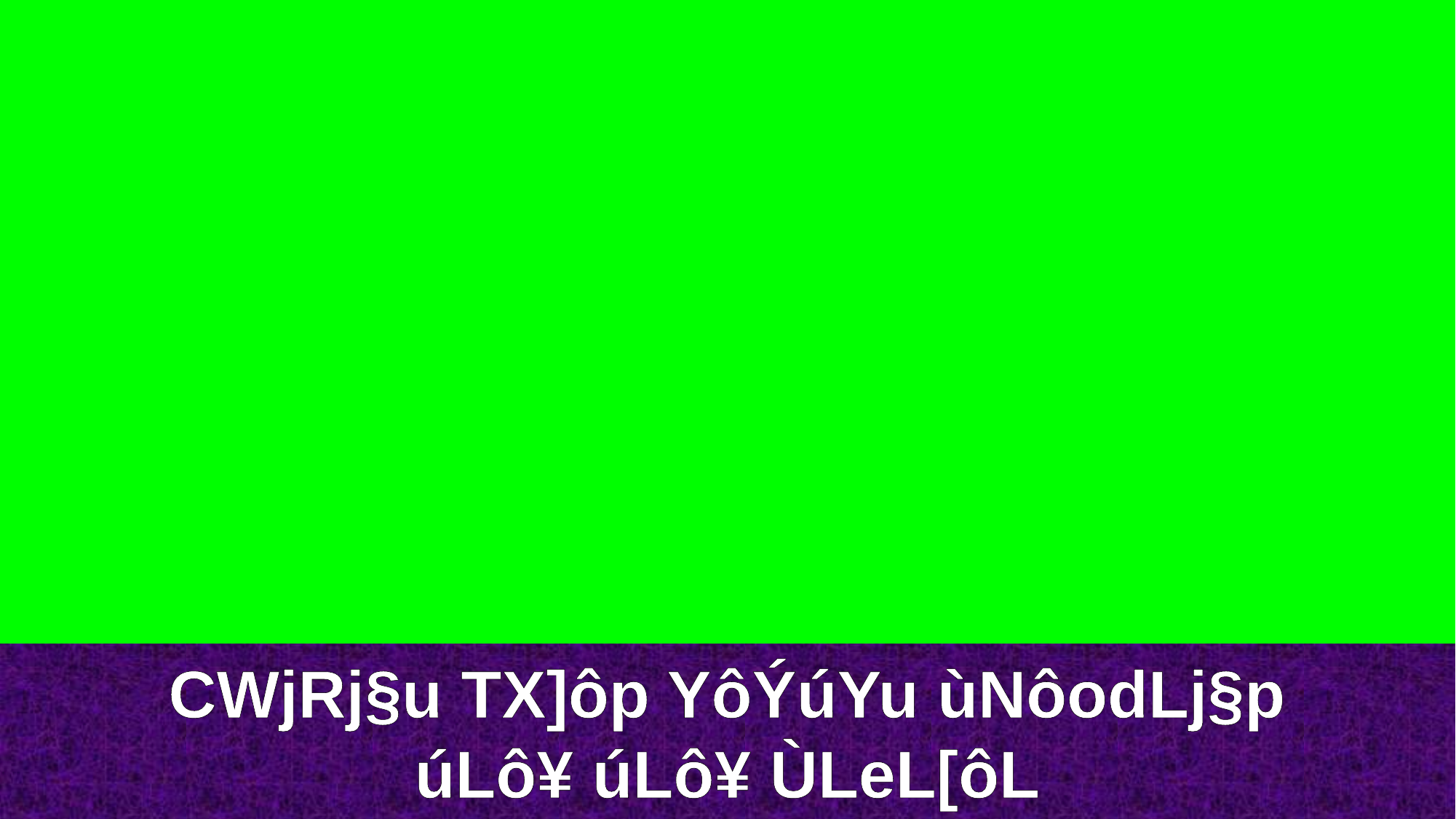

CWjRj§u TX]ôp YôÝúYu ùNôodLj§p
úLô¥ úLô¥ ÙLeL[ôL